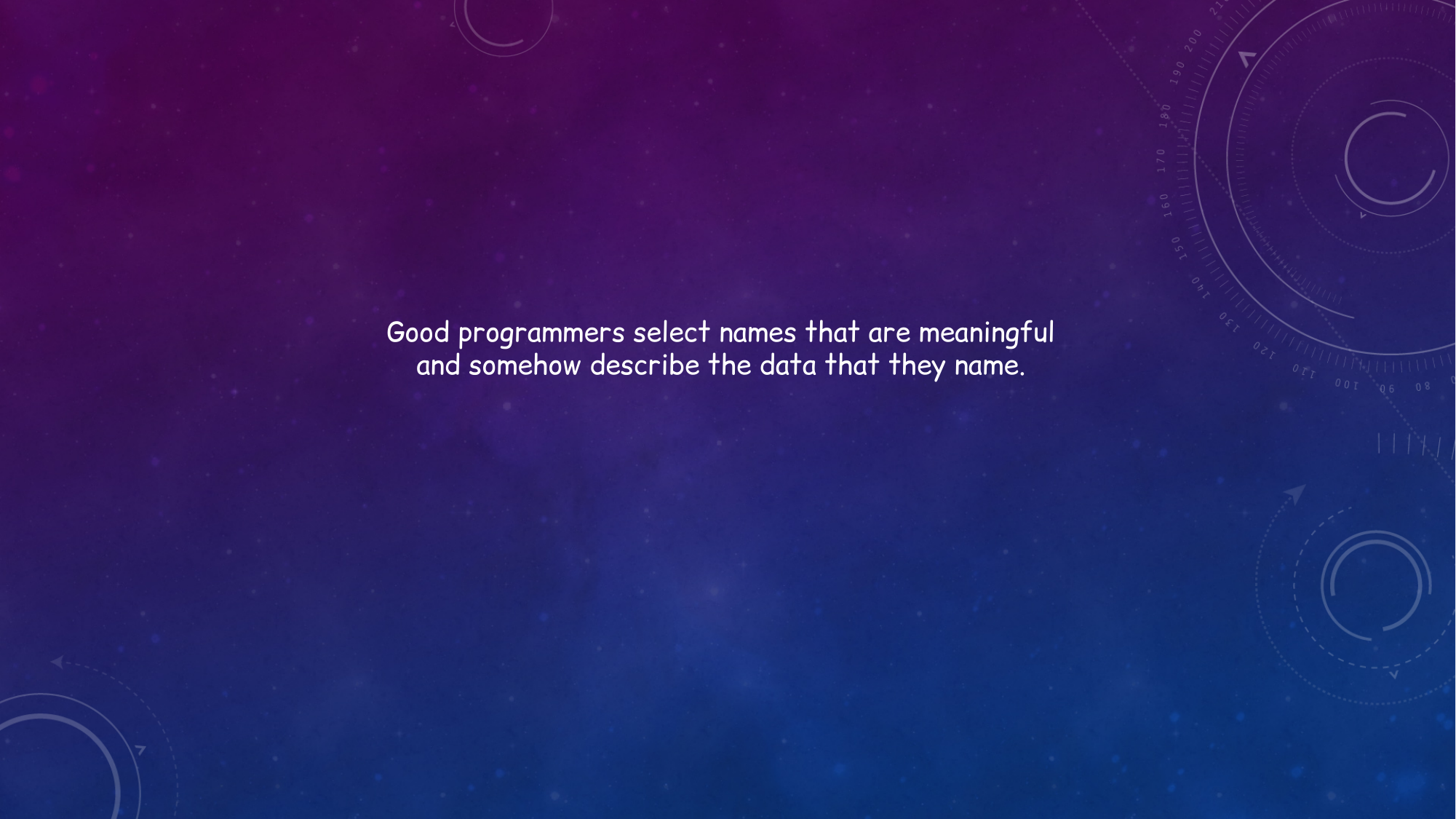

Good programmers select names that are meaningful
and somehow describe the data that they name.